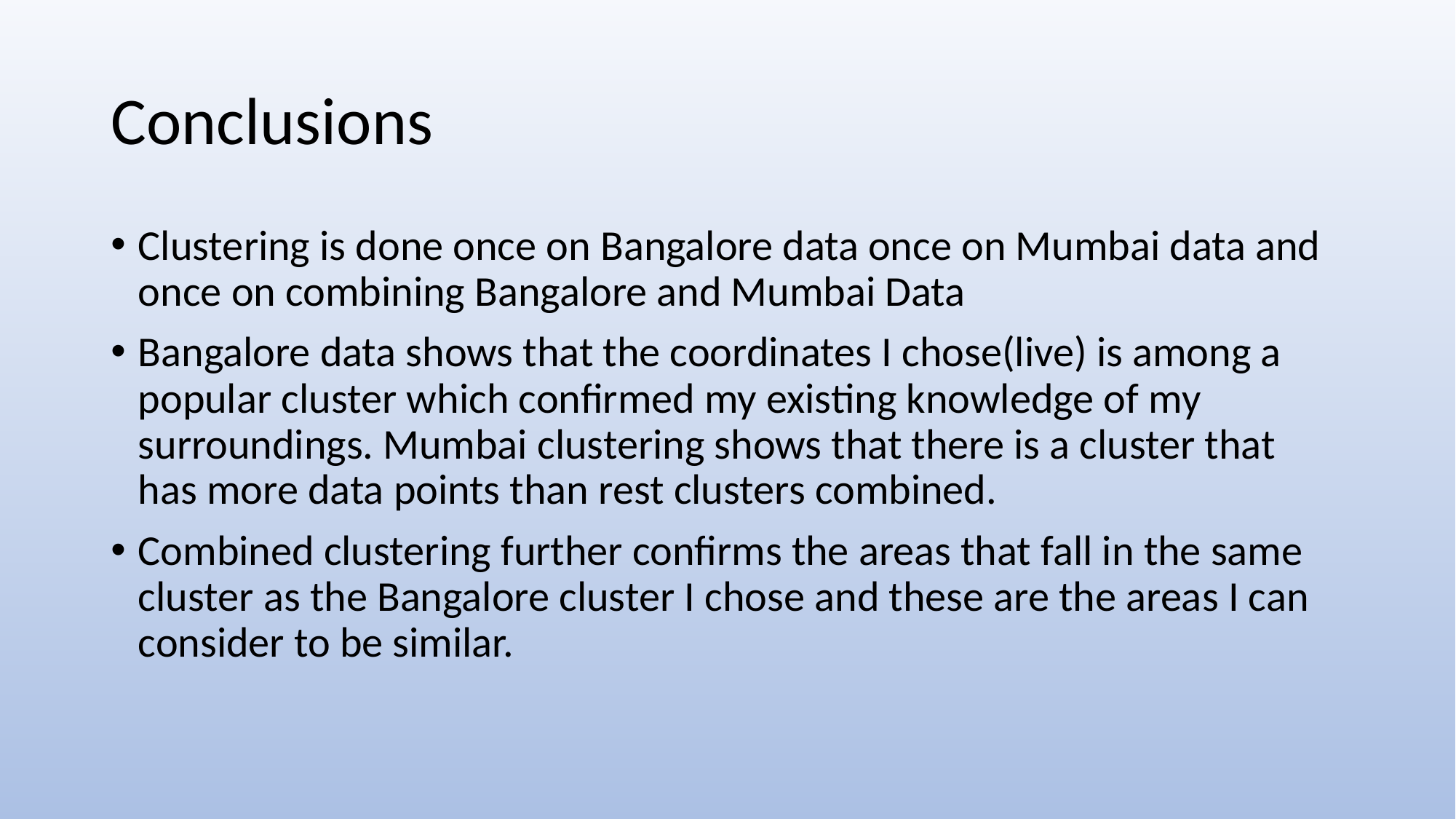

# Conclusions
Clustering is done once on Bangalore data once on Mumbai data and once on combining Bangalore and Mumbai Data
Bangalore data shows that the coordinates I chose(live) is among a popular cluster which confirmed my existing knowledge of my surroundings. Mumbai clustering shows that there is a cluster that has more data points than rest clusters combined.
Combined clustering further confirms the areas that fall in the same cluster as the Bangalore cluster I chose and these are the areas I can consider to be similar.